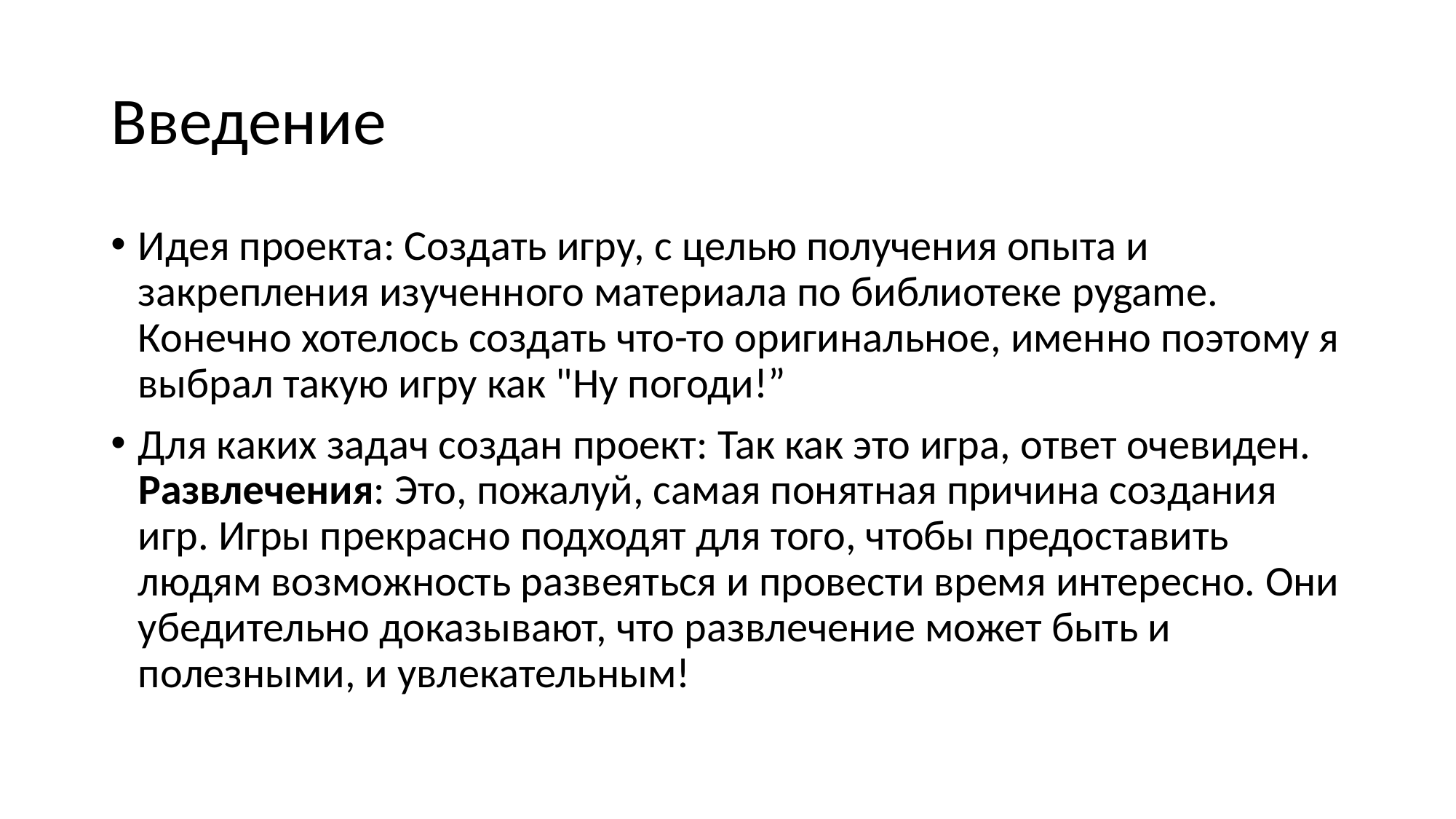

# Введение
Идея проекта: Создать игру, с целью получения опыта и закрепления изученного материала по библиотеке pygame. Конечно хотелось создать что-то оригинальное, именно поэтому я выбрал такую игру как "Ну погоди!”
Для каких задач создан проект: Так как это игра, ответ очевиден. Развлечения: Это, пожалуй, самая понятная причина создания игр. Игры прекрасно подходят для того, чтобы предоставить людям возможность развеяться и провести время интересно. Они убедительно доказывают, что развлечение может быть и полезными, и увлекательным!